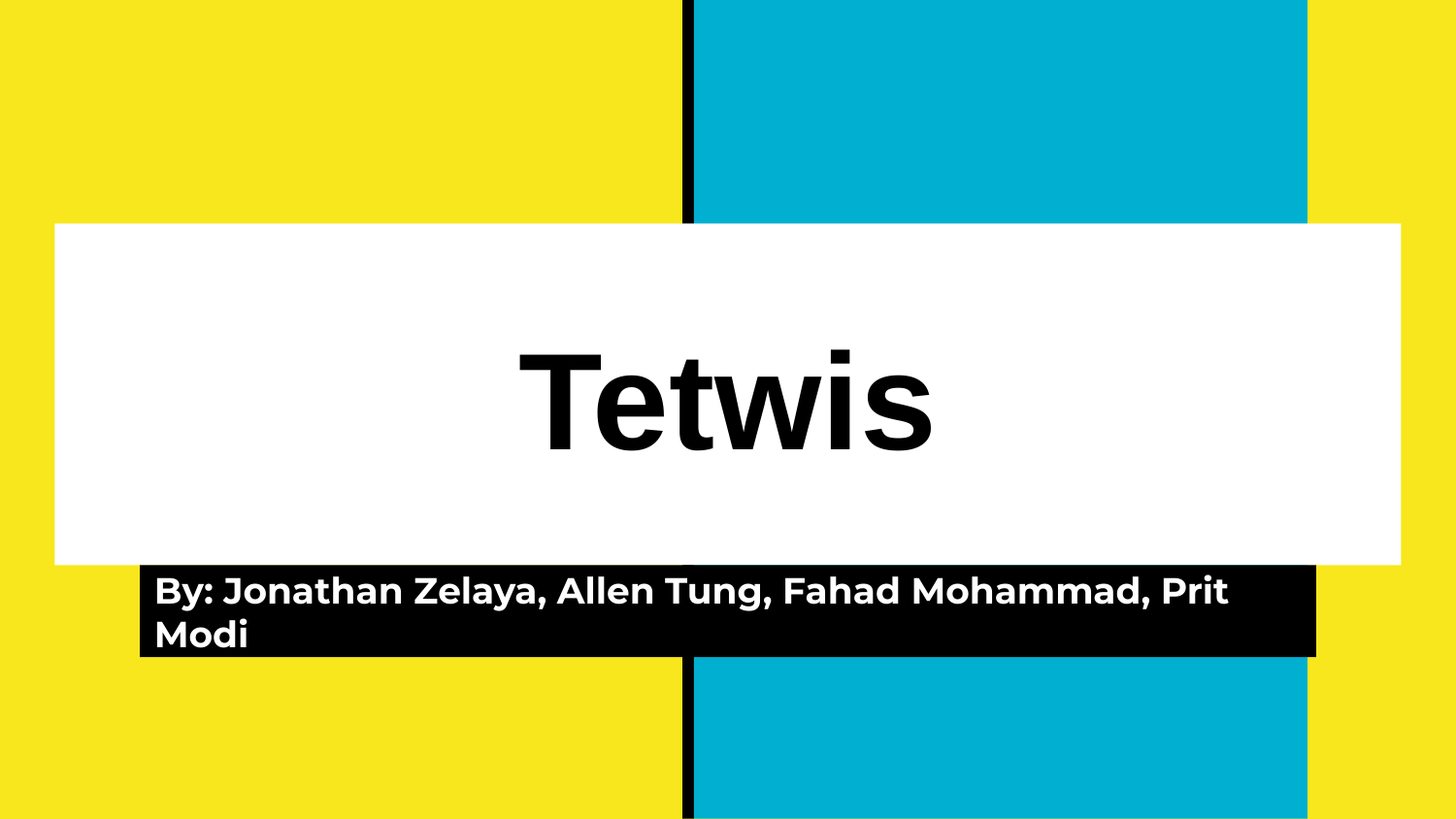

# Tetwis
By: Jonathan Zelaya, Allen Tung, Fahad Mohammad, Prit Modi